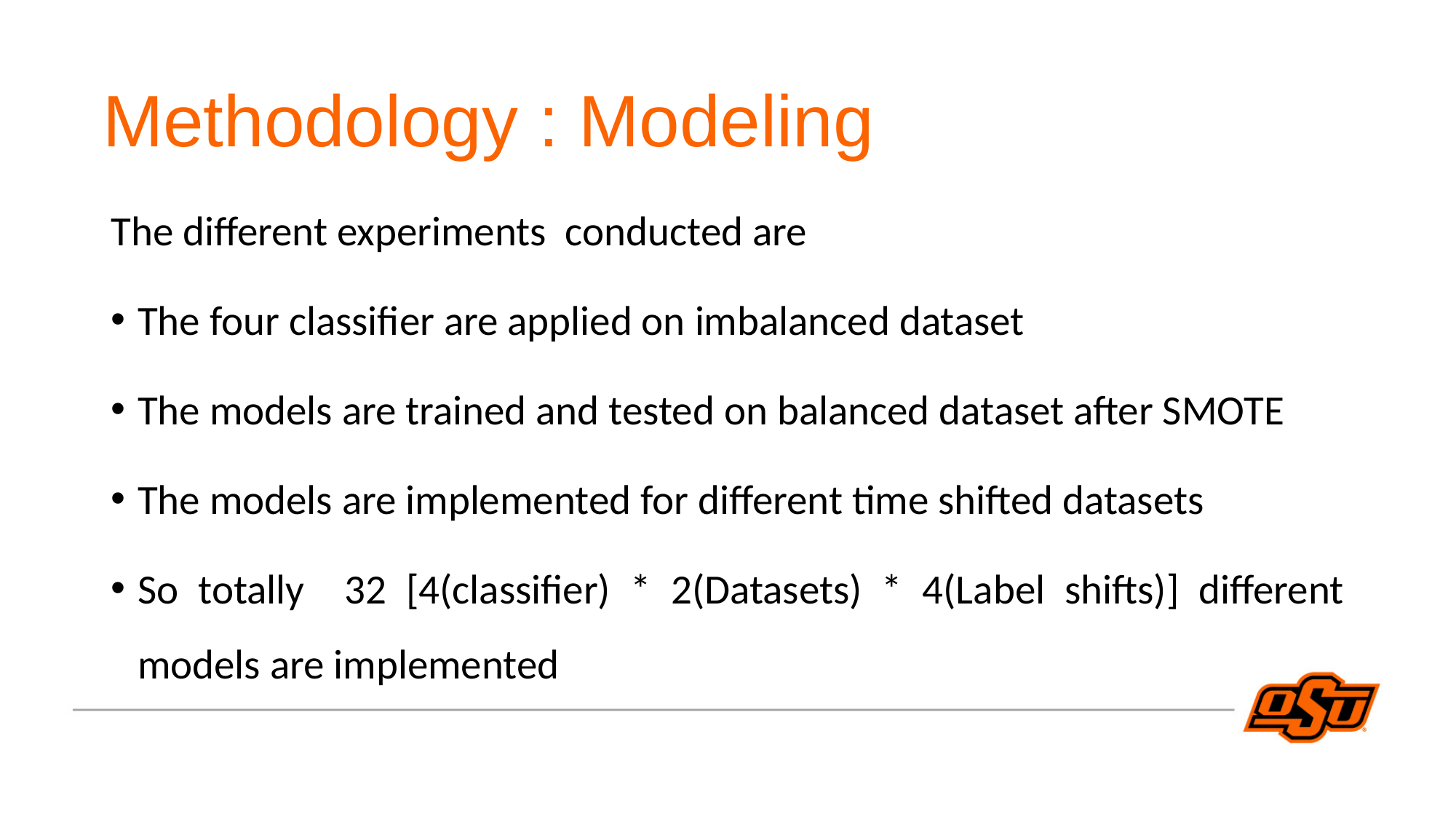

Methodology : Modeling
The different experiments  conducted are
The four classifier are applied on imbalanced dataset
The models are trained and tested on balanced dataset after SMOTE
The models are implemented for different time shifted datasets
So totally  32 [4(classifier) * 2(Datasets) * 4(Label shifts)] different models are implemented